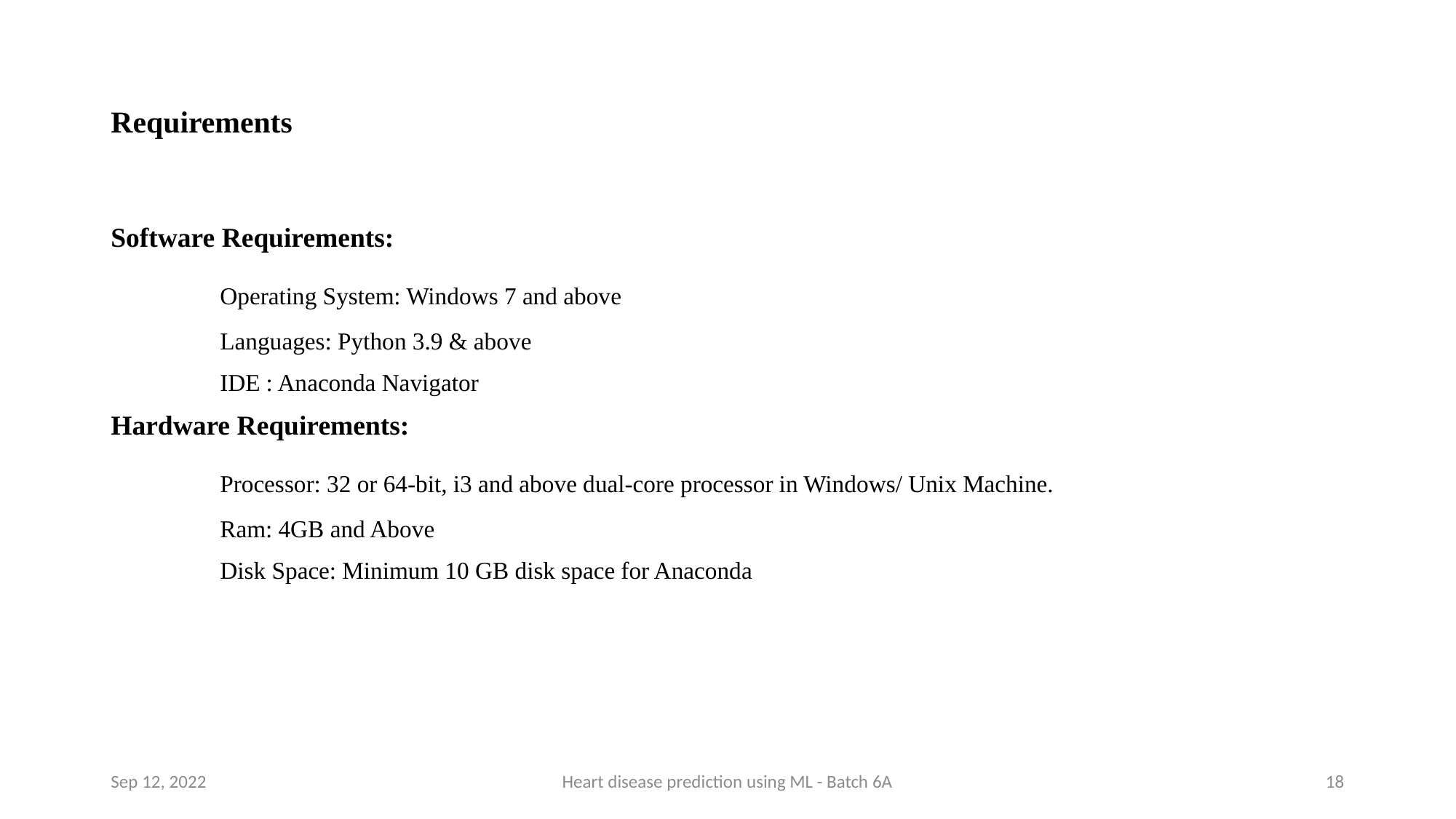

# Requirements
Software Requirements:
	Operating System: Windows 7 and above
	Languages: Python 3.9 & above
	IDE : Anaconda Navigator
Hardware Requirements:
	Processor: 32 or 64-bit, i3 and above dual-core processor in Windows/ Unix Machine.
	Ram: 4GB and Above
	Disk Space: Minimum 10 GB disk space for Anaconda
Sep 12, 2022
Heart disease prediction using ML - Batch 6A
18